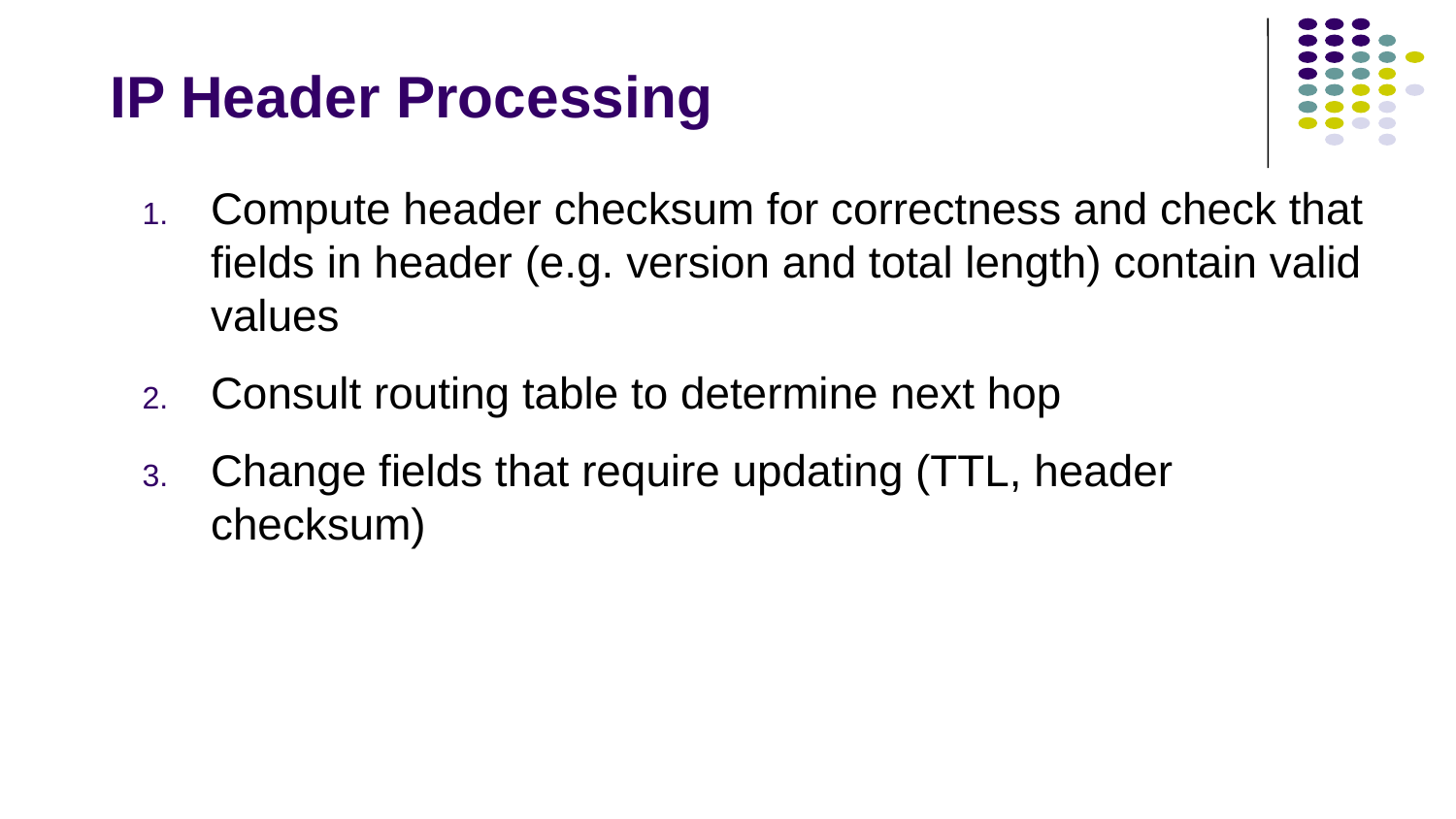

# IP Header Processing
Compute header checksum for correctness and check that fields in header (e.g. version and total length) contain valid values
Consult routing table to determine next hop
Change fields that require updating (TTL, header checksum)